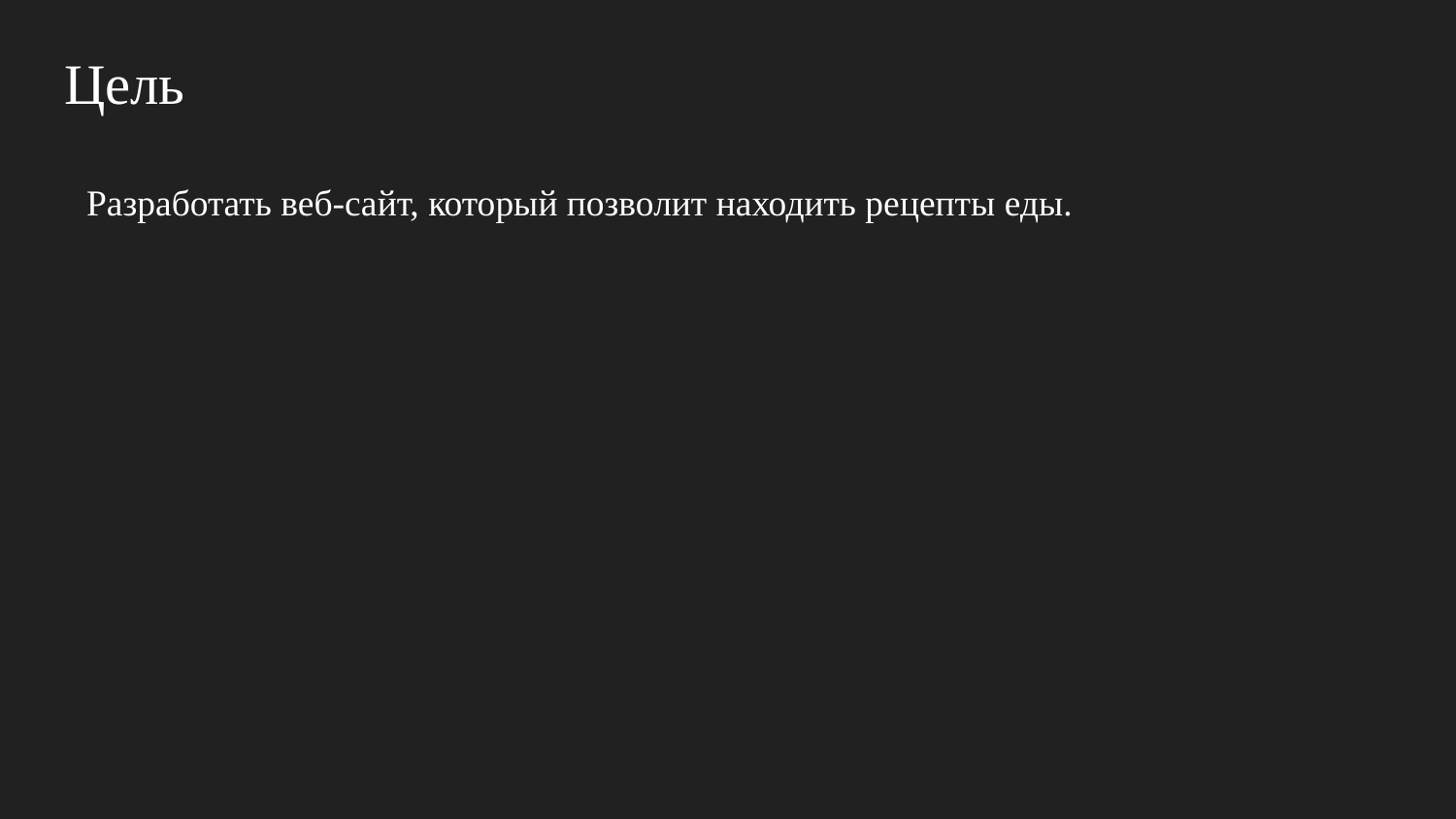

# Цель
Разработать веб-сайт, который позволит находить рецепты еды.